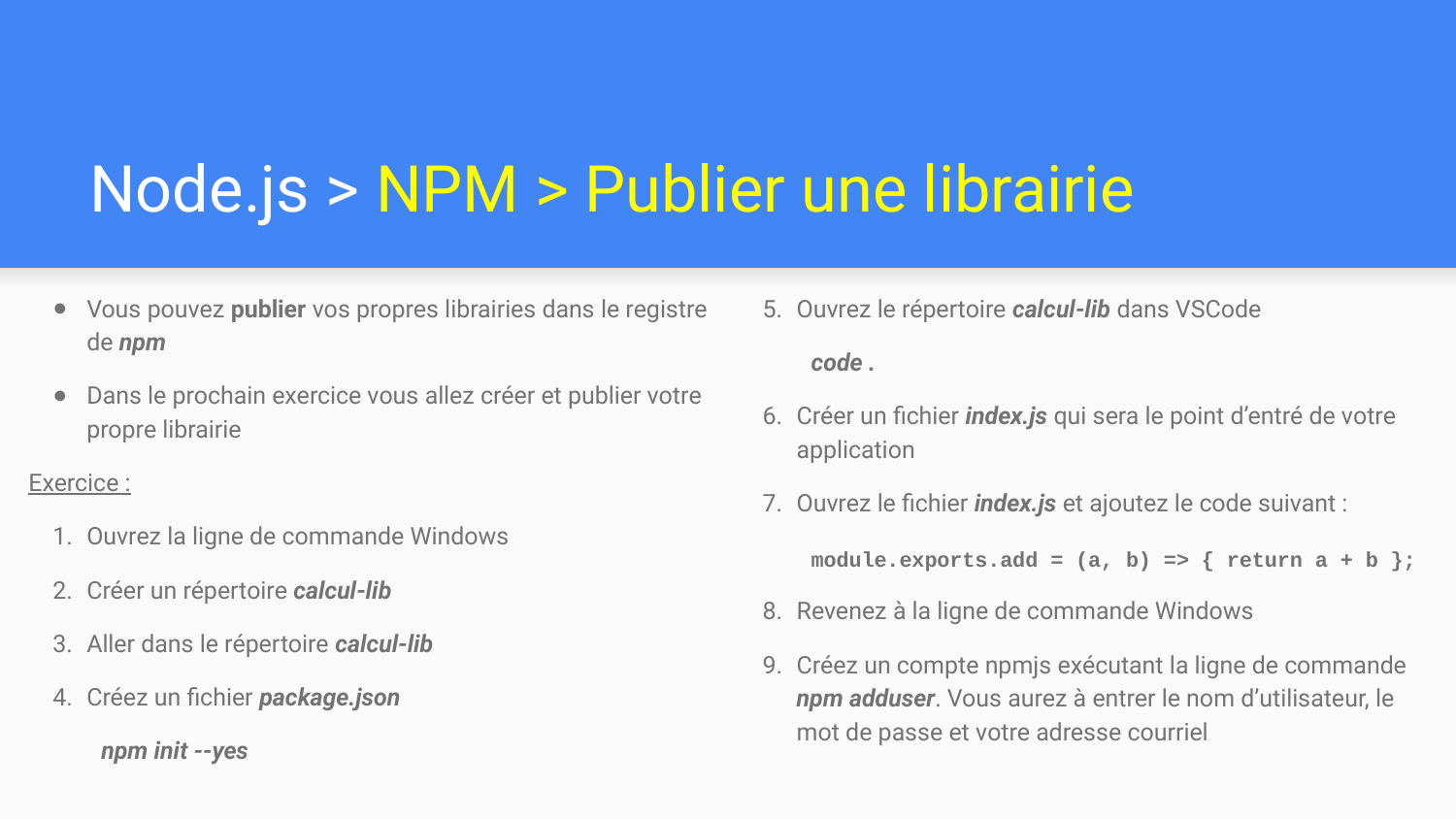

# Node.js > NPM > Publier une librairie
Ouvrez le répertoire calcul-lib dans VSCode
code .
Créer un fichier index.js qui sera le point d’entré de votre application
Ouvrez le fichier index.js et ajoutez le code suivant :
module.exports.add = (a, b) => { return a + b };
Revenez à la ligne de commande Windows
Créez un compte npmjs exécutant la ligne de commande npm adduser. Vous aurez à entrer le nom d’utilisateur, le mot de passe et votre adresse courriel

Vous pouvez publier vos propres librairies dans le registre de npm
Dans le prochain exercice vous allez créer et publier votre propre librairie
Exercice :
Ouvrez la ligne de commande Windows
Créer un répertoire calcul-lib
Aller dans le répertoire calcul-lib
Créez un fichier package.json
npm init --yes